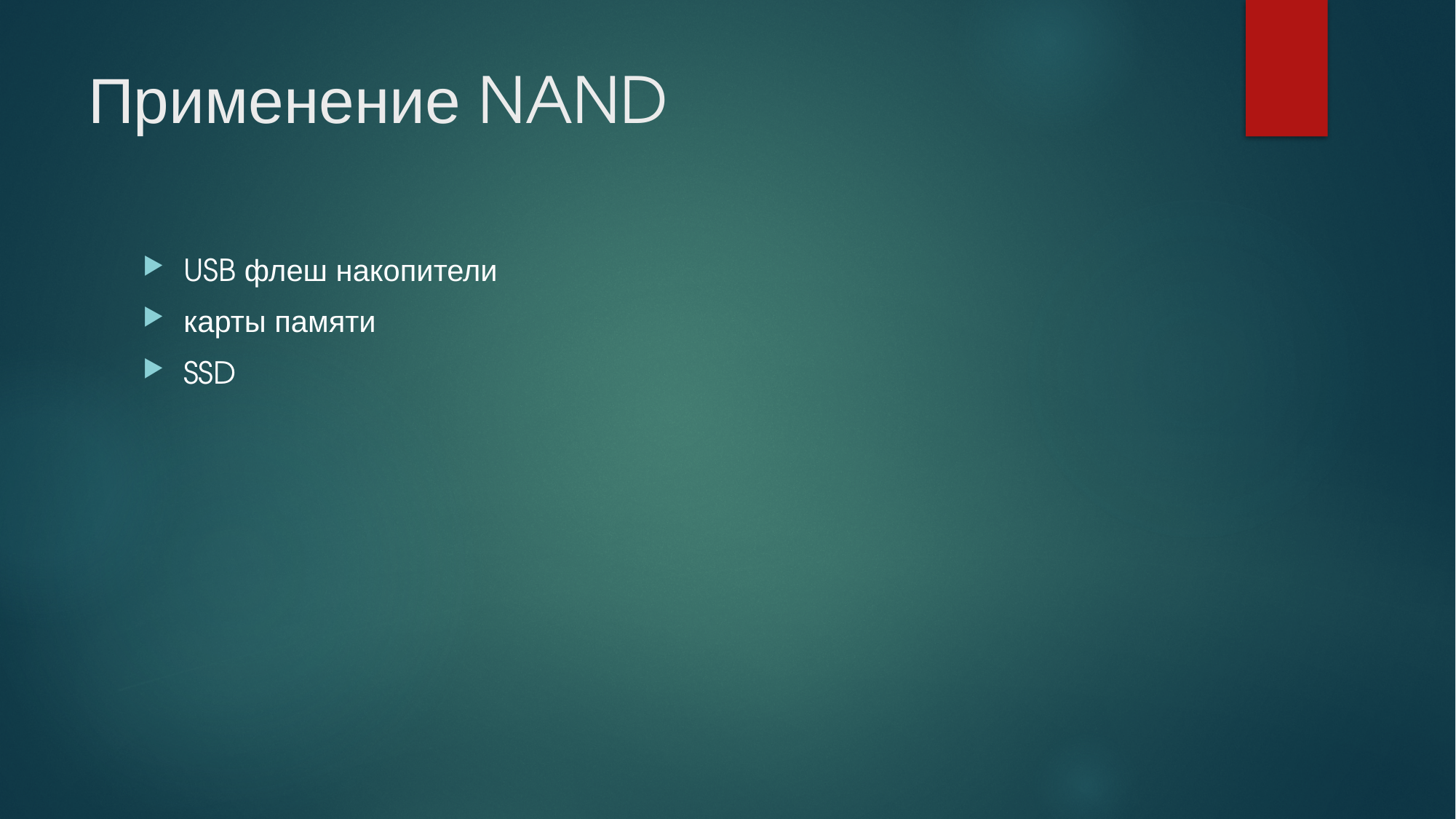

# Применение NAND
USB флеш накопители
карты памяти
SSD